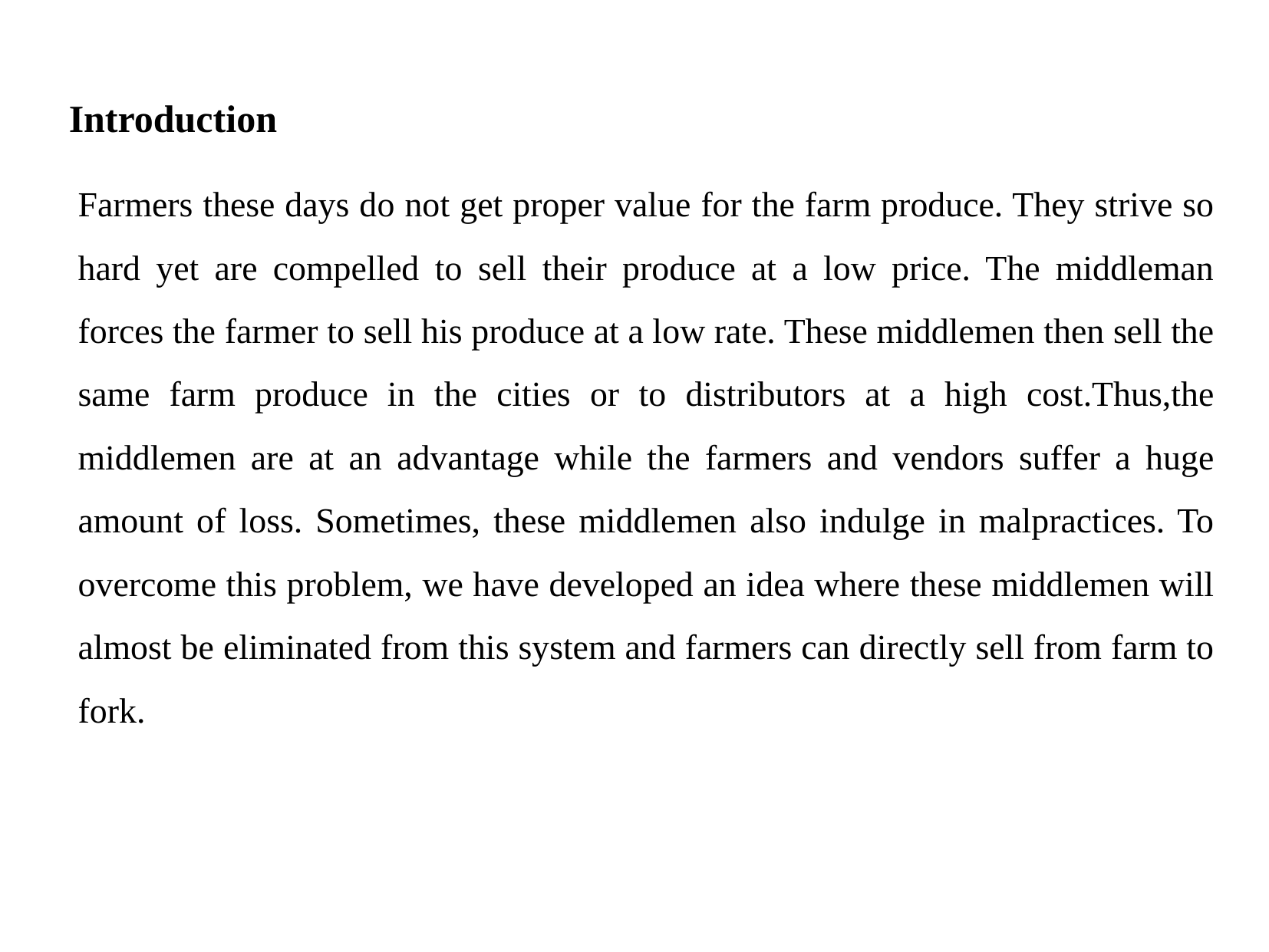

Introduction
Farmers these days do not get proper value for the farm produce. They strive so hard yet are compelled to sell their produce at a low price. The middleman forces the farmer to sell his produce at a low rate. These middlemen then sell the same farm produce in the cities or to distributors at a high cost.Thus,the middlemen are at an advantage while the farmers and vendors suffer a huge amount of loss. Sometimes, these middlemen also indulge in malpractices. To overcome this problem, we have developed an idea where these middlemen will almost be eliminated from this system and farmers can directly sell from farm to fork.